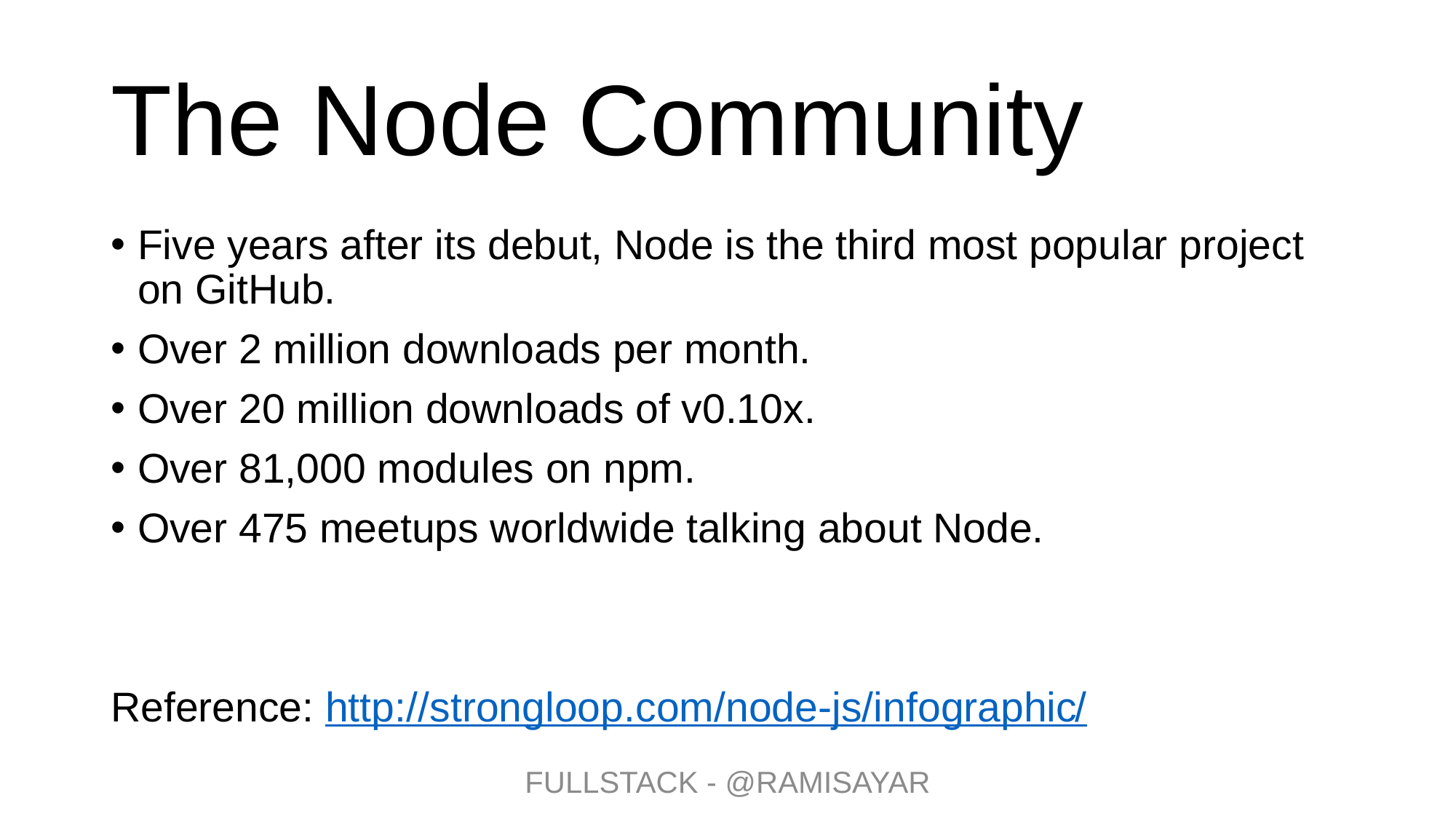

# The Node Community
Five years after its debut, Node is the third most popular project on GitHub.
Over 2 million downloads per month.
Over 20 million downloads of v0.10x.
Over 81,000 modules on npm.
Over 475 meetups worldwide talking about Node.

Reference: http://strongloop.com/node-js/infographic/

FULLSTACK - @RAMISAYAR